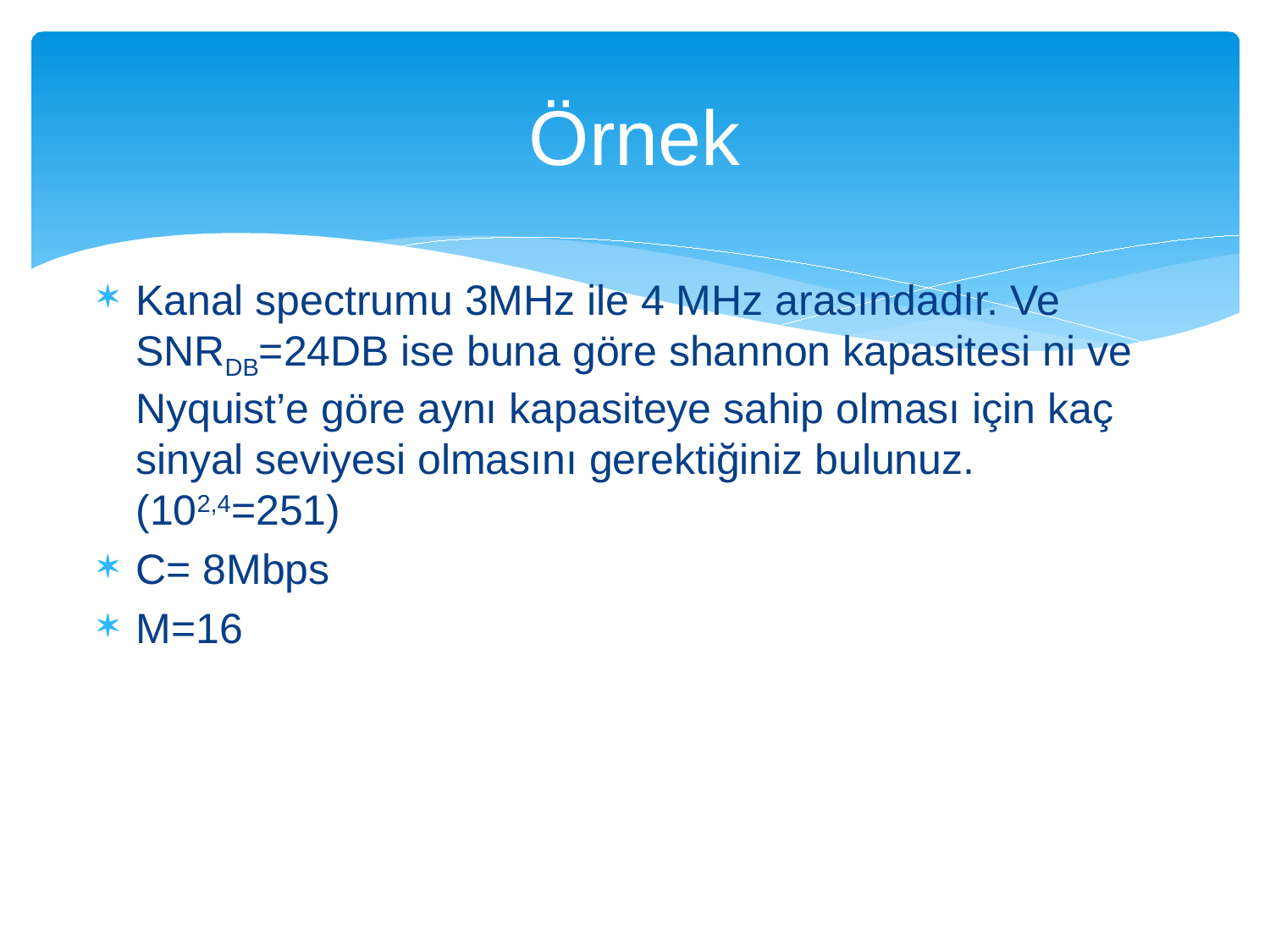

# Örnek
Kanal spectrumu 3MHz ile 4 MHz arasındadır. Ve SNRDB=24DB ise buna göre shannon kapasitesi ni ve Nyquist’e göre aynı kapasiteye sahip olması için kaç sinyal seviyesi olmasını gerektiğiniz bulunuz.(102,4=251)
C= 8Mbps
M=16